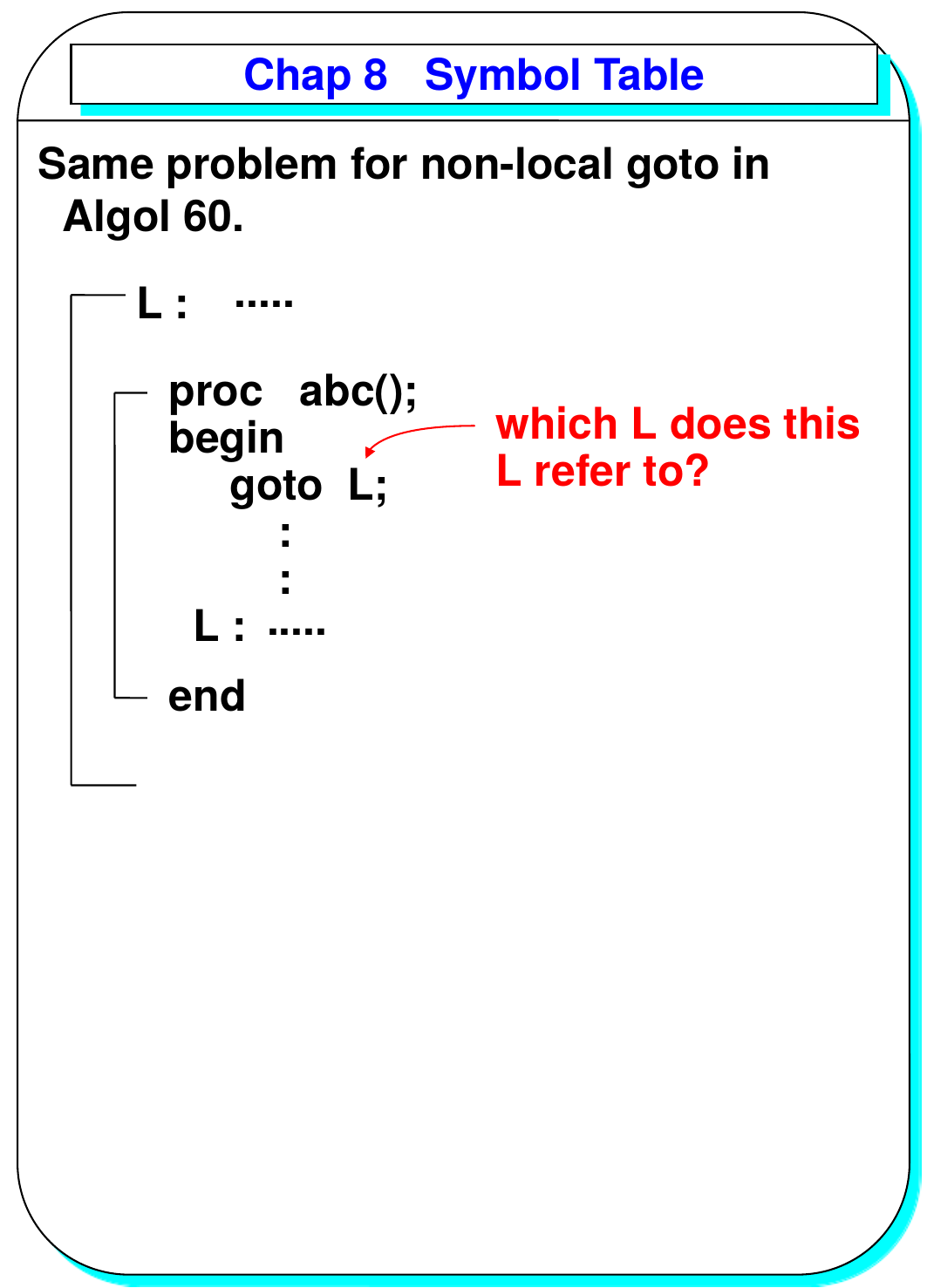

# Chap 8   Symbol Table
Same problem for non-local goto in
  Algol 60.
.....
L :

proc   abc();
begin
     goto  L;
         :
         :
  L :

which L does this
L refer to?

.....
end